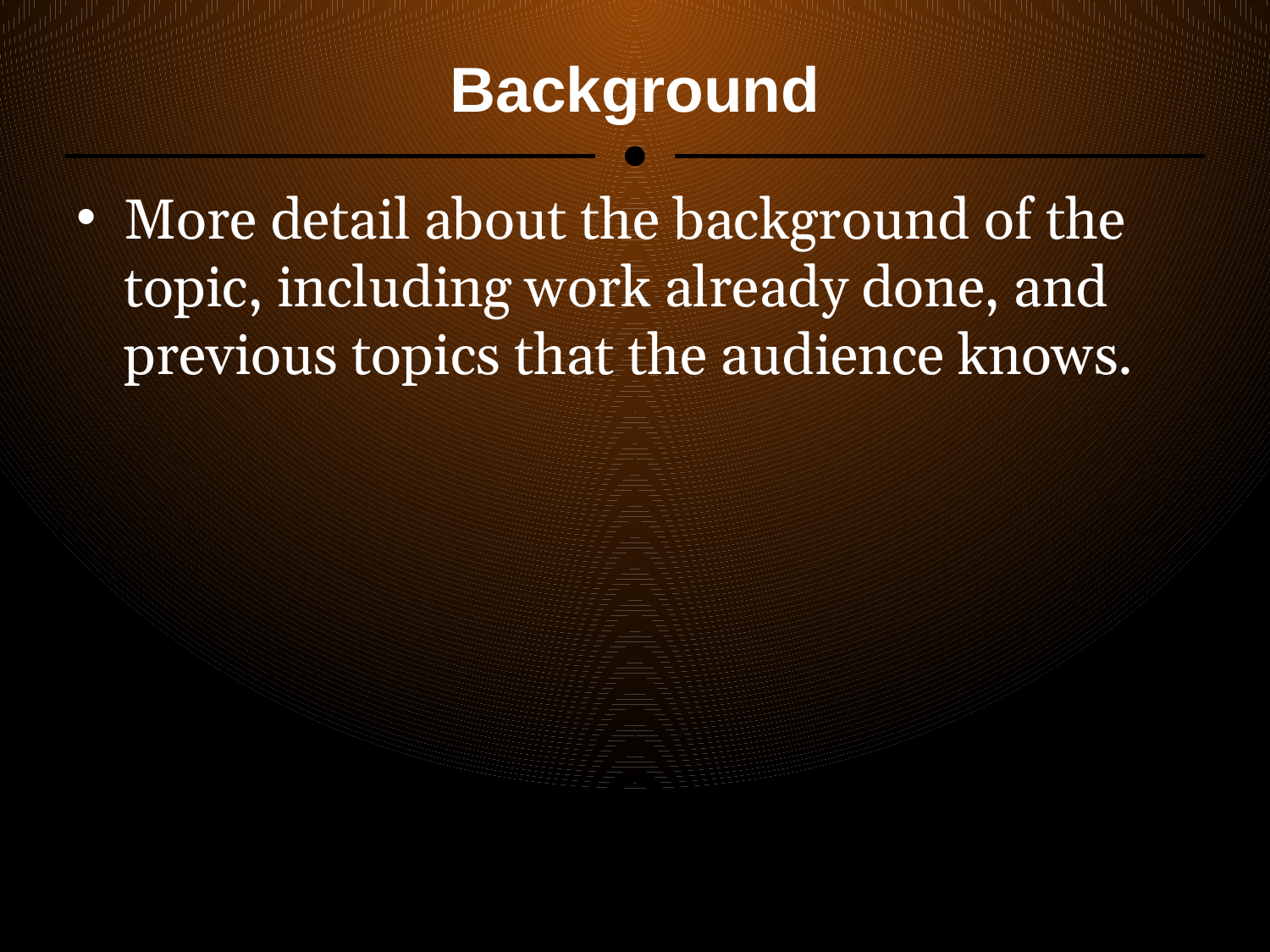

# Background
More detail about the background of the topic, including work already done, and previous topics that the audience knows.